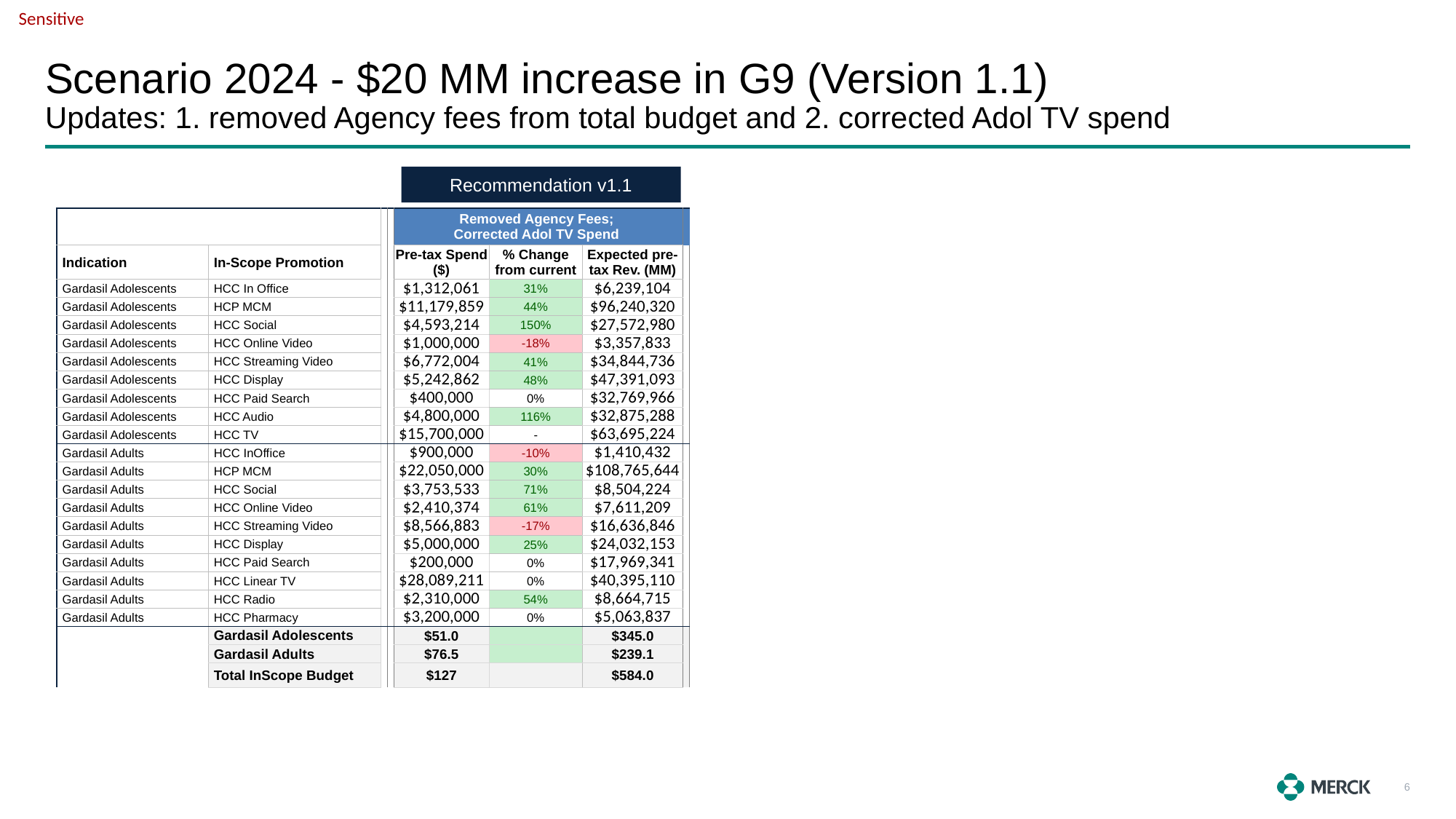

# Scenario 2024 - $20 MM increase in G9 (Version 1.1) Updates: 1. removed Agency fees from total budget and 2. corrected Adol TV spend
Recommendation v1.1
|  |  |  |  | Removed Agency Fees; Corrected Adol TV Spend |  |  |  |
| --- | --- | --- | --- | --- | --- | --- | --- |
| Indication | In-Scope Promotion |  |  | Pre-tax Spend ($) | % Change from current | Expected pre-tax Rev. (MM) |  |
| Gardasil Adolescents | HCC In Office |  |  | $1,312,061 | 31% | $6,239,104 |  |
| Gardasil Adolescents | HCP MCM |  |  | $11,179,859 | 44% | $96,240,320 |  |
| Gardasil Adolescents | HCC Social |  |  | $4,593,214 | 150% | $27,572,980 |  |
| Gardasil Adolescents | HCC Online Video |  |  | $1,000,000 | -18% | $3,357,833 |  |
| Gardasil Adolescents | HCC Streaming Video |  |  | $6,772,004 | 41% | $34,844,736 |  |
| Gardasil Adolescents | HCC Display |  |  | $5,242,862 | 48% | $47,391,093 |  |
| Gardasil Adolescents | HCC Paid Search |  |  | $400,000 | 0% | $32,769,966 |  |
| Gardasil Adolescents | HCC Audio |  |  | $4,800,000 | 116% | $32,875,288 |  |
| Gardasil Adolescents | HCC TV |  |  | $15,700,000 | - | $63,695,224 |  |
| Gardasil Adults | HCC InOffice |  |  | $900,000 | -10% | $1,410,432 |  |
| Gardasil Adults | HCP MCM |  |  | $22,050,000 | 30% | $108,765,644 |  |
| Gardasil Adults | HCC Social |  |  | $3,753,533 | 71% | $8,504,224 |  |
| Gardasil Adults | HCC Online Video |  |  | $2,410,374 | 61% | $7,611,209 |  |
| Gardasil Adults | HCC Streaming Video |  |  | $8,566,883 | -17% | $16,636,846 |  |
| Gardasil Adults | HCC Display |  |  | $5,000,000 | 25% | $24,032,153 |  |
| Gardasil Adults | HCC Paid Search |  |  | $200,000 | 0% | $17,969,341 |  |
| Gardasil Adults | HCC Linear TV |  |  | $28,089,211 | 0% | $40,395,110 |  |
| Gardasil Adults | HCC Radio |  |  | $2,310,000 | 54% | $8,664,715 |  |
| Gardasil Adults | HCC Pharmacy |  |  | $3,200,000 | 0% | $5,063,837 |  |
|  | Gardasil Adolescents |  |  | $51.0 |  | $345.0 |  |
|  | Gardasil Adults |  |  | $76.5 |  | $239.1 |  |
|  | Total InScope Budget |  |  | $127 |  | $584.0 |  |
6